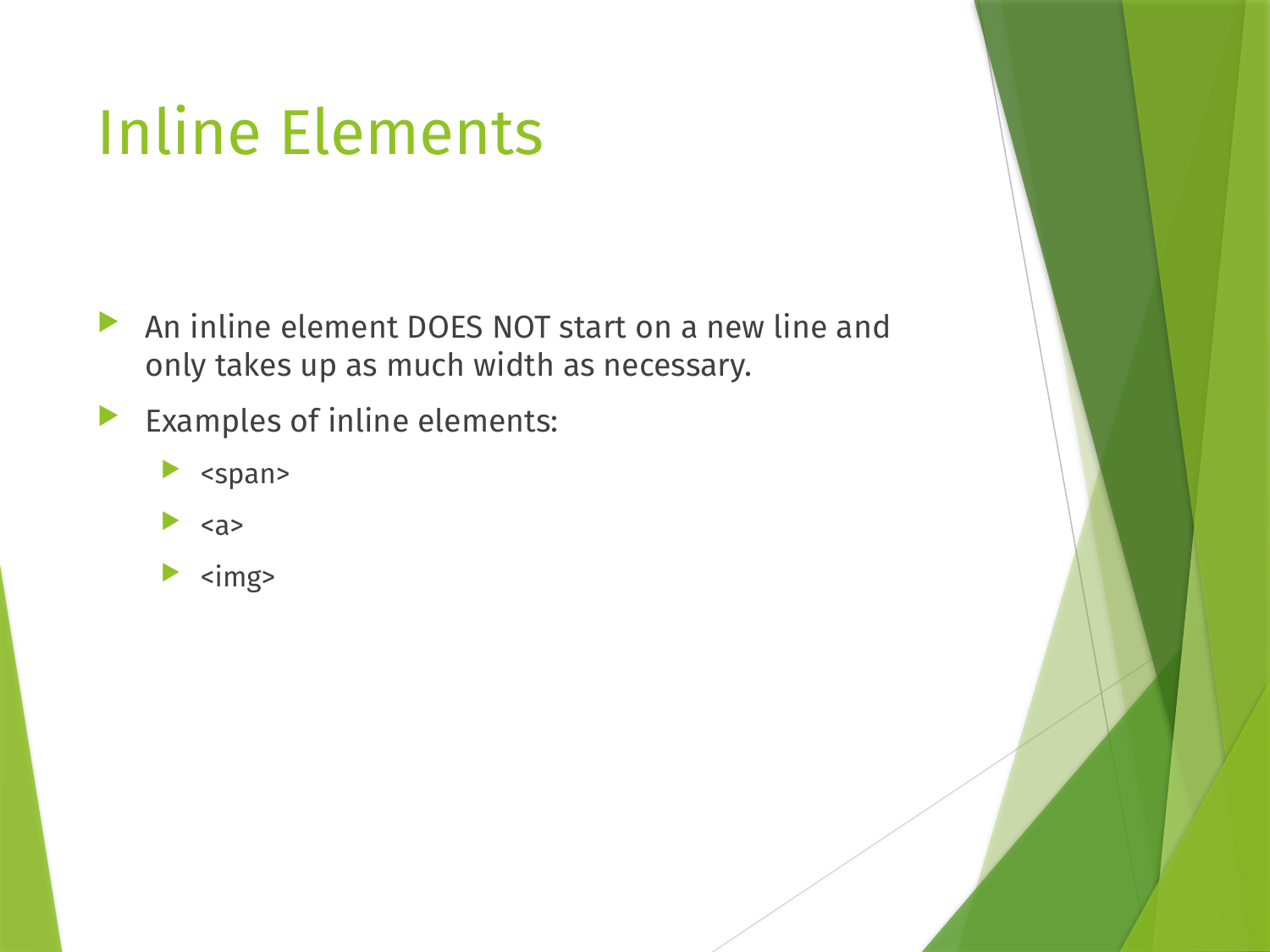

# Inline Elements
An inline element DOES NOT start on a new line and only takes up as much width as necessary.
Examples of inline elements:
<span>
<a>
<img>